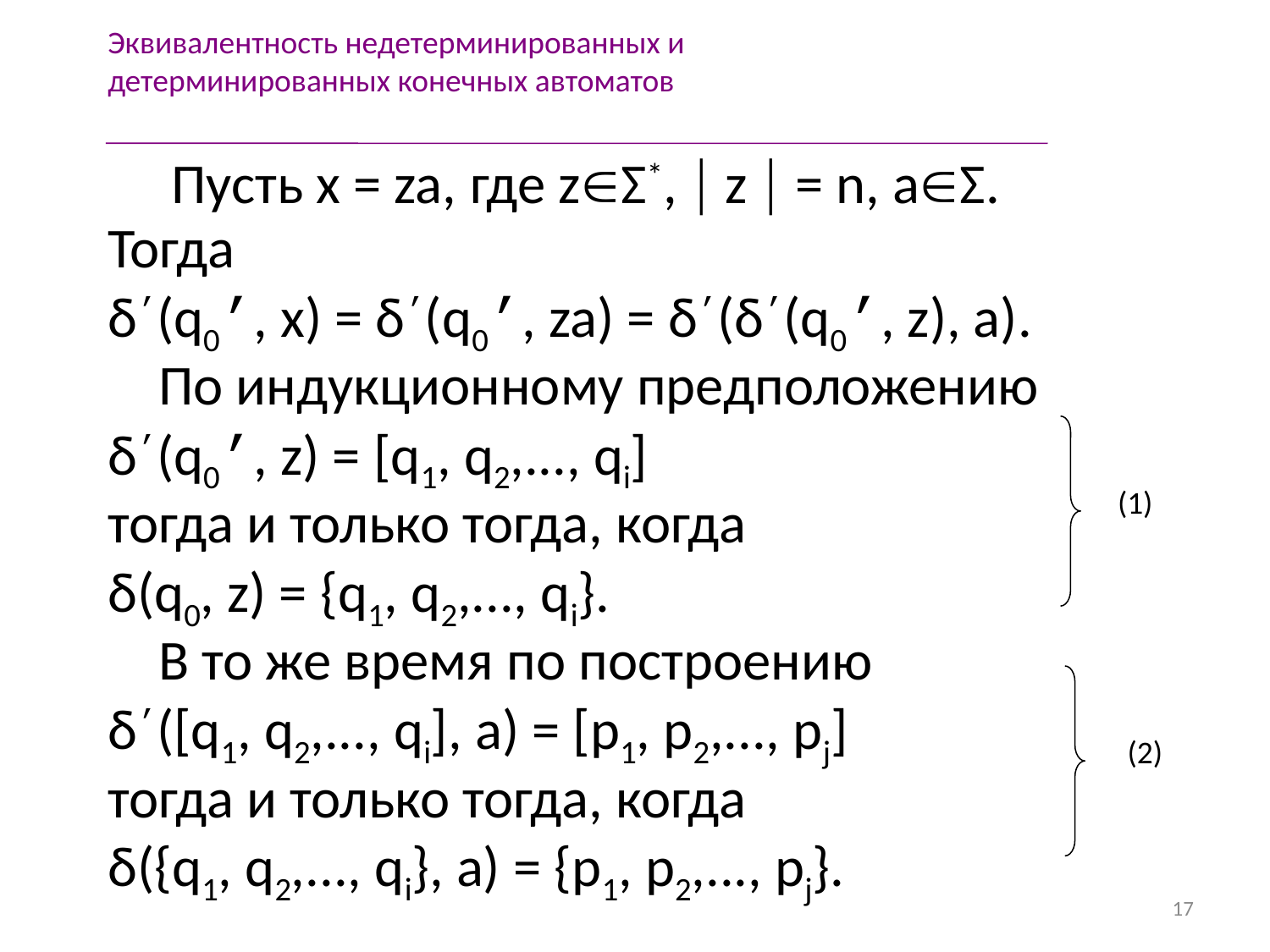

Эквивалентность недетерминированных и детерминированных конечных автоматов

     Пусть x = za, где z∈Σ*, | z | = n, a∈Σ.
Тогда
δ’(q0’, x) = δ’(q0’, za) = δ’(δ’(q0’, z), a).
    По индукционному предположению
δ’(q0’, z) = [q1, q2,..., qi]
тогда и только тогда, когда
δ(q0, z) = {q1, q2,..., qi}.
    В то же время по построению
δ’([q1, q2,..., qi], a) = [p1, p2,..., pj]
тогда и только тогда, когда
δ({q1, q2,..., qi}, a) = {p1, p2,..., pj}.

(1)

(2)
17